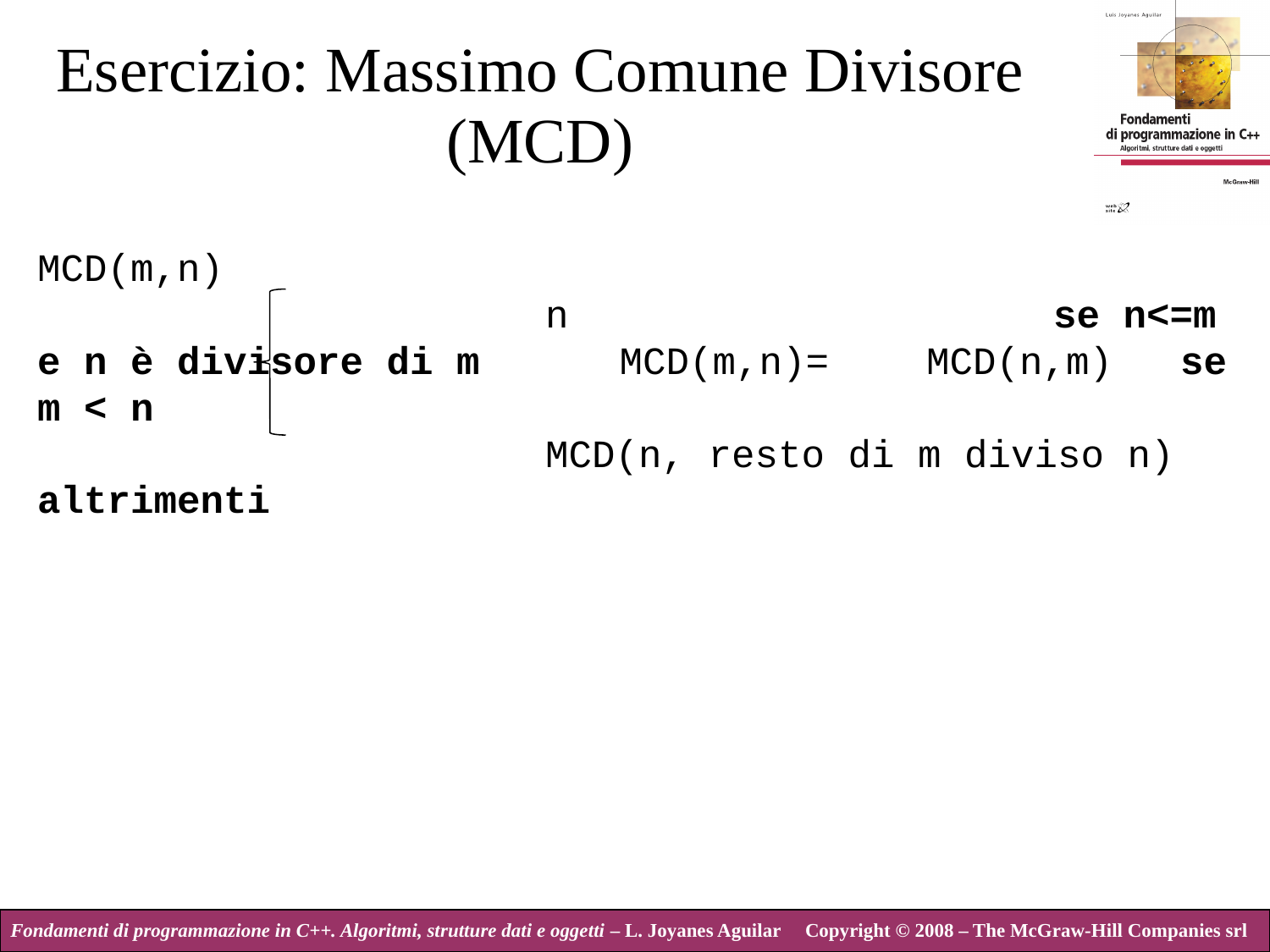

# Esercizio: Massimo Comune Divisore (MCD)
MCD(m,n)
				n				se n<=m e n è divisore di m      MCD(m,n)= 	MCD(n,m) 	se m < n
				MCD(n, resto di m diviso n)	altrimenti